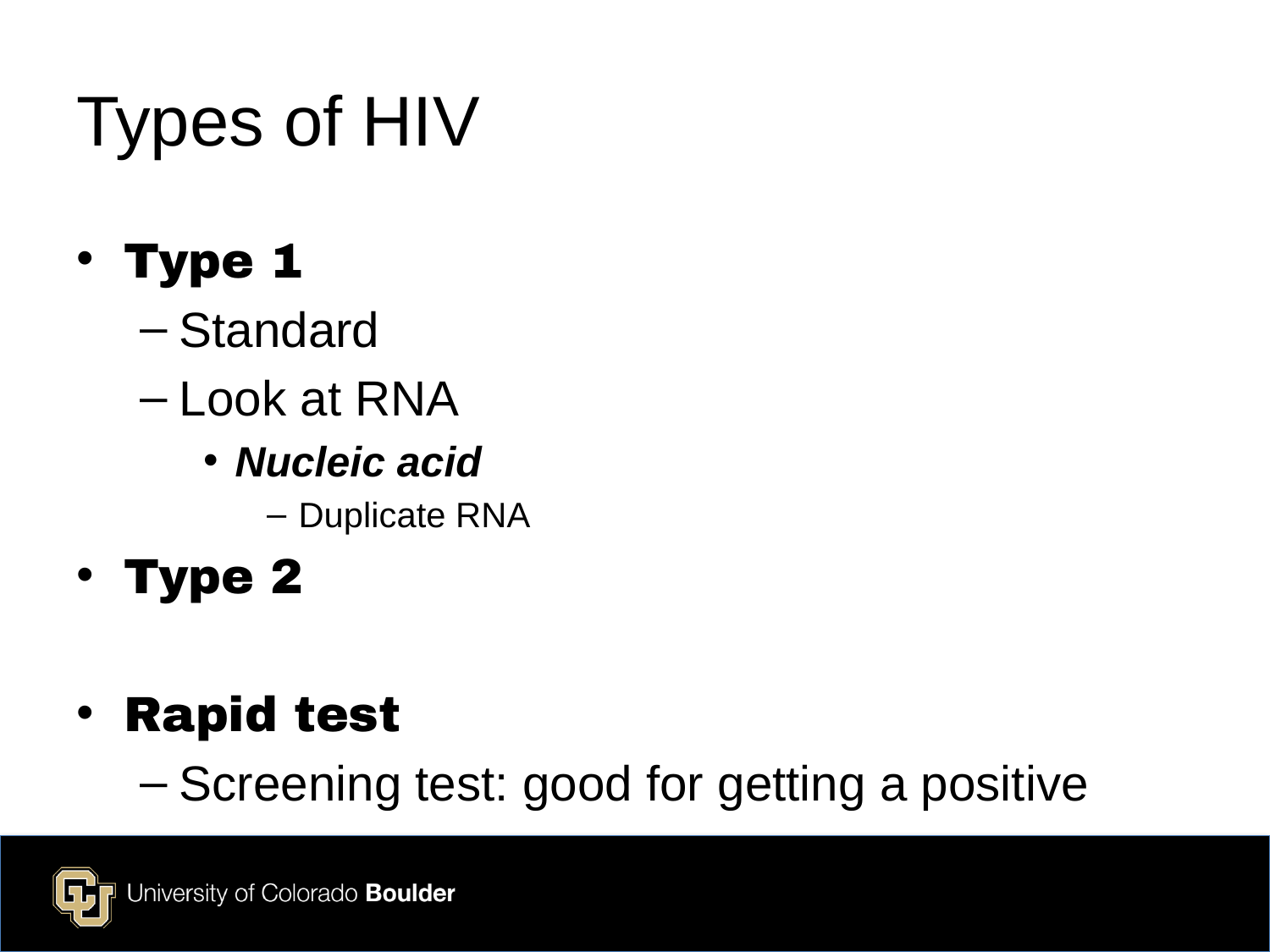

# Types of HIV
Type 1
Standard
Look at RNA
Nucleic acid
Duplicate RNA
Type 2

Rapid test
Screening test: good for getting a positive